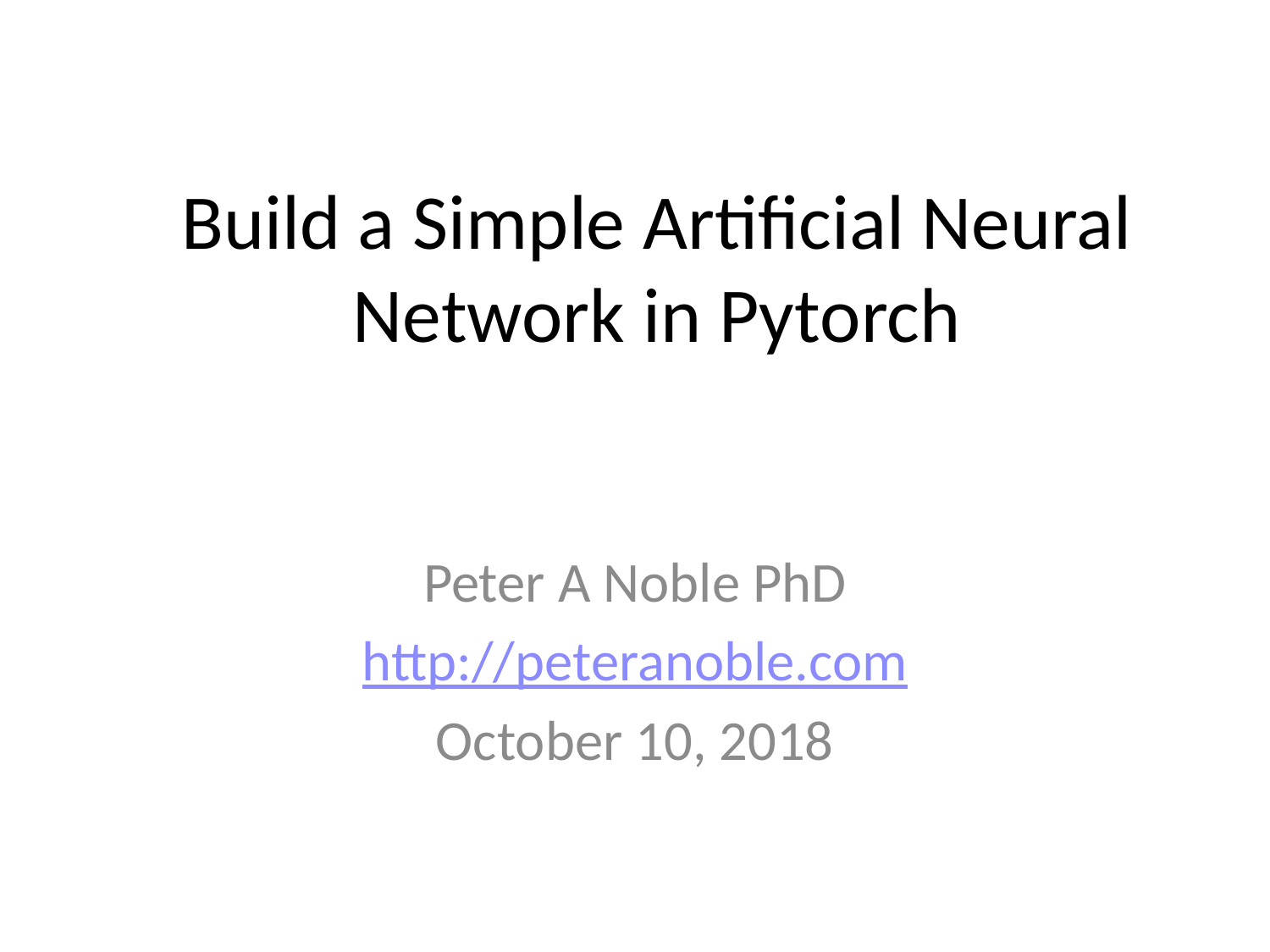

# Build a Simple Artificial Neural Network in Pytorch
Peter A Noble PhD
http://peteranoble.com
October 10, 2018